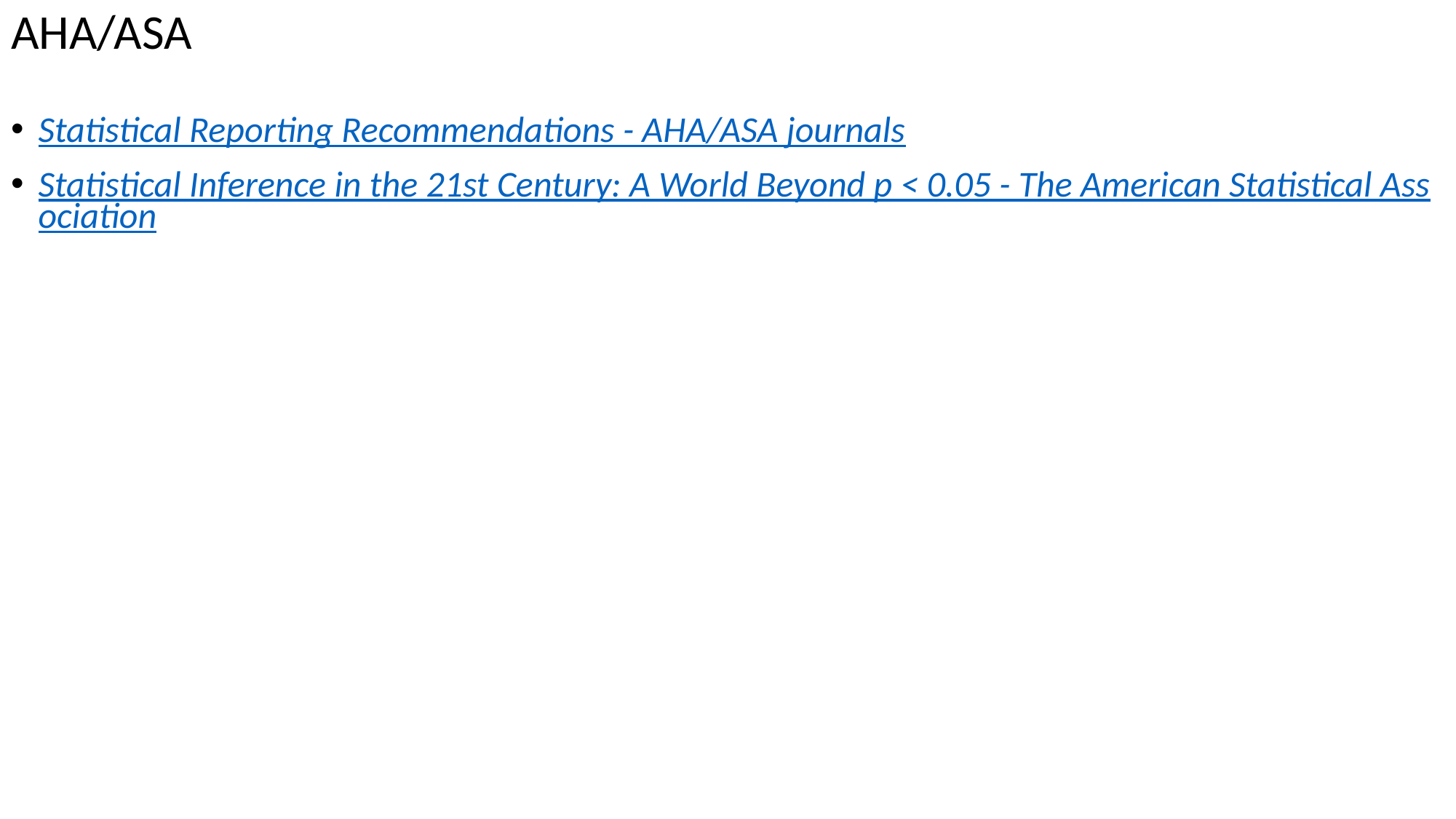

# AHA/ASA
Statistical Reporting Recommendations - AHA/ASA journals
Statistical Inference in the 21st Century: A World Beyond p < 0.05 - The American Statistical Association